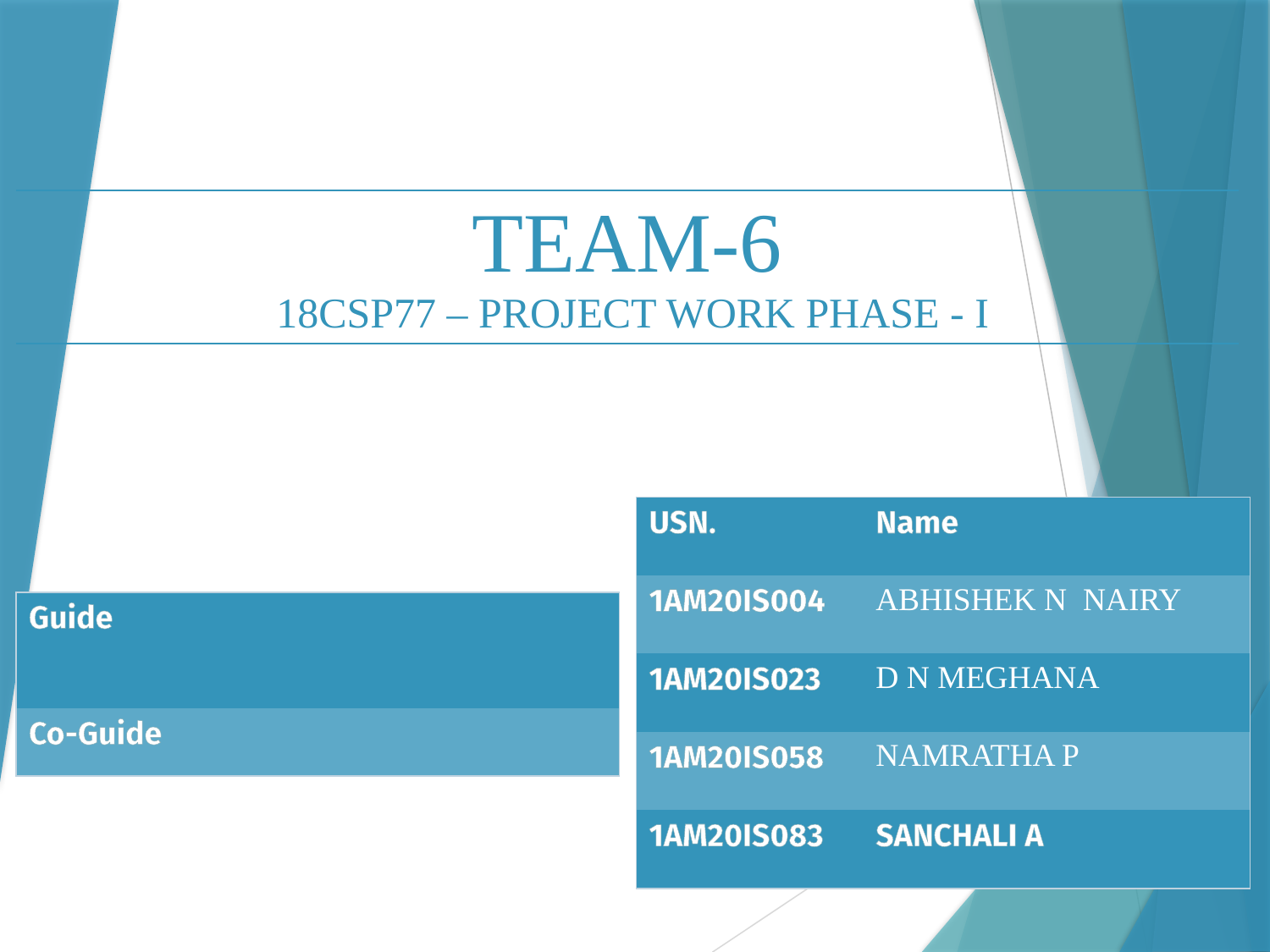

| TEAM-6 18CSP77 – PROJECT WORK PHASE - I |
| --- |
| USN. | Name |
| --- | --- |
| 1AM20IS004 | ABHISHEK N NAIRY |
| 1AM20IS023 | D N MEGHANA |
| 1AM20IS058 | NAMRATHA P |
| 1AM20IS083 | SANCHALI A |
| Guide |  |
| --- | --- |
| Co-Guide |  |